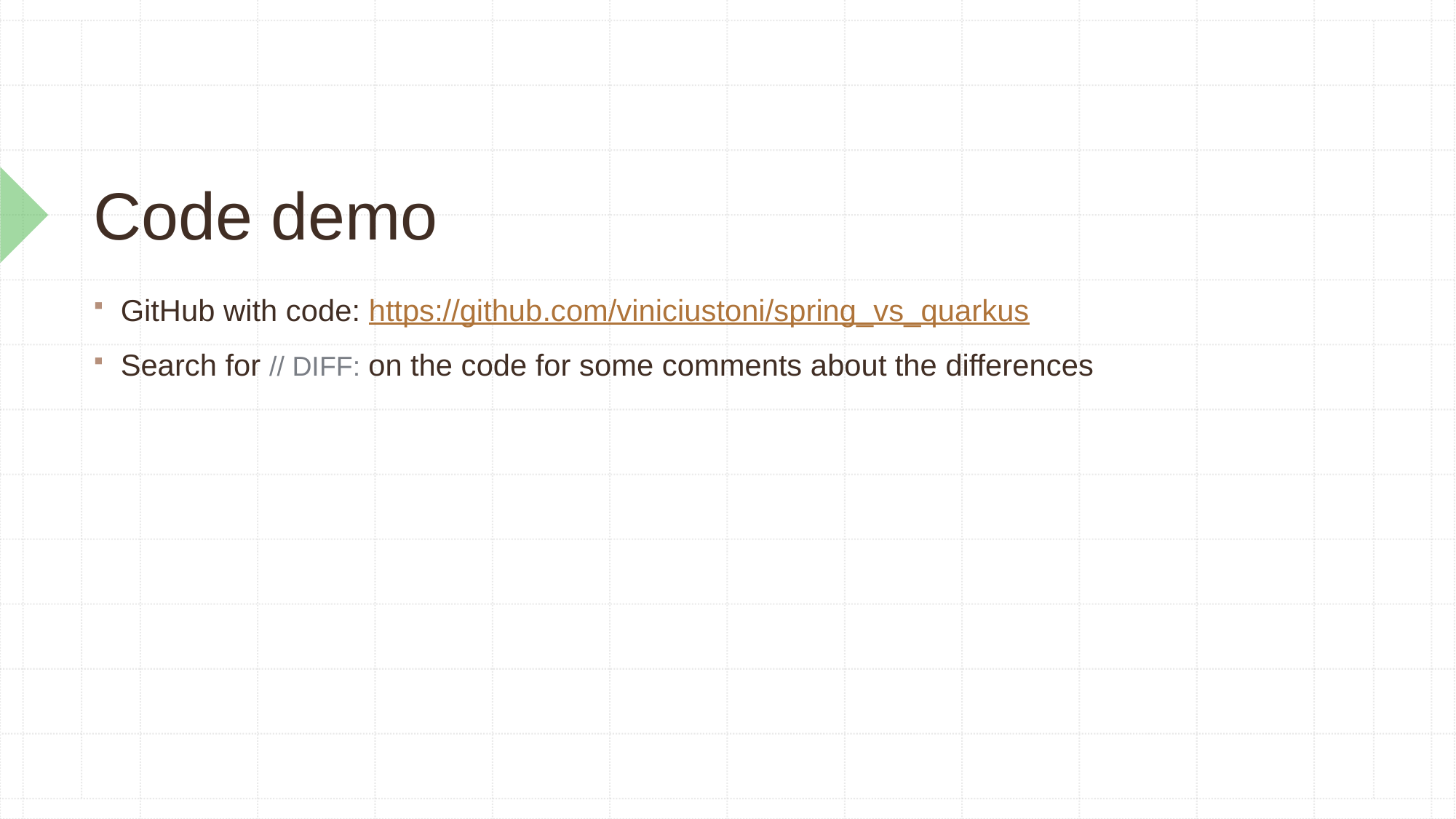

# Code demo
GitHub with code: https://github.com/viniciustoni/spring_vs_quarkus
Search for // DIFF: on the code for some comments about the differences